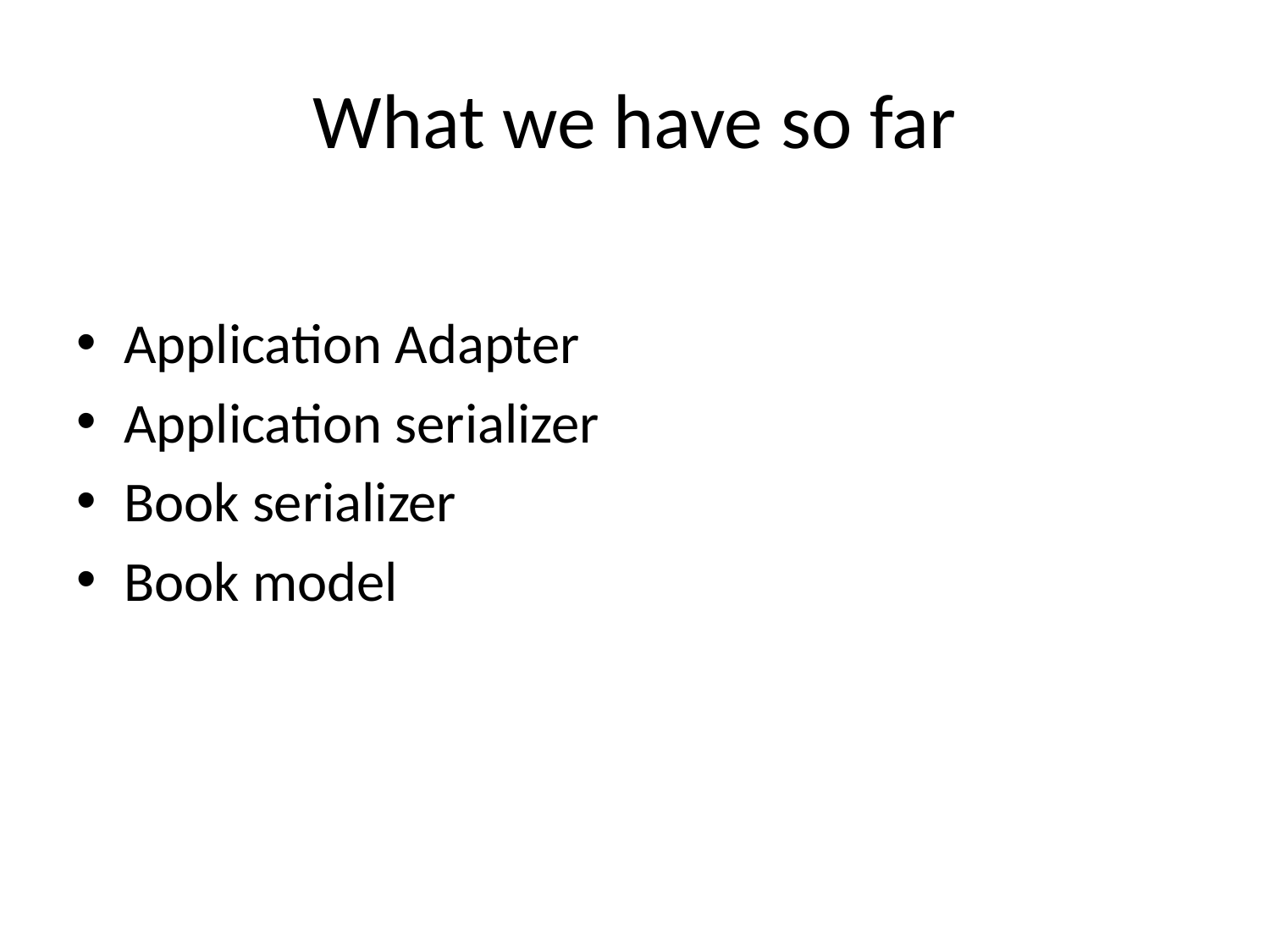

# What we have so far

Application Adapter
Application serializer
Book serializer
Book model